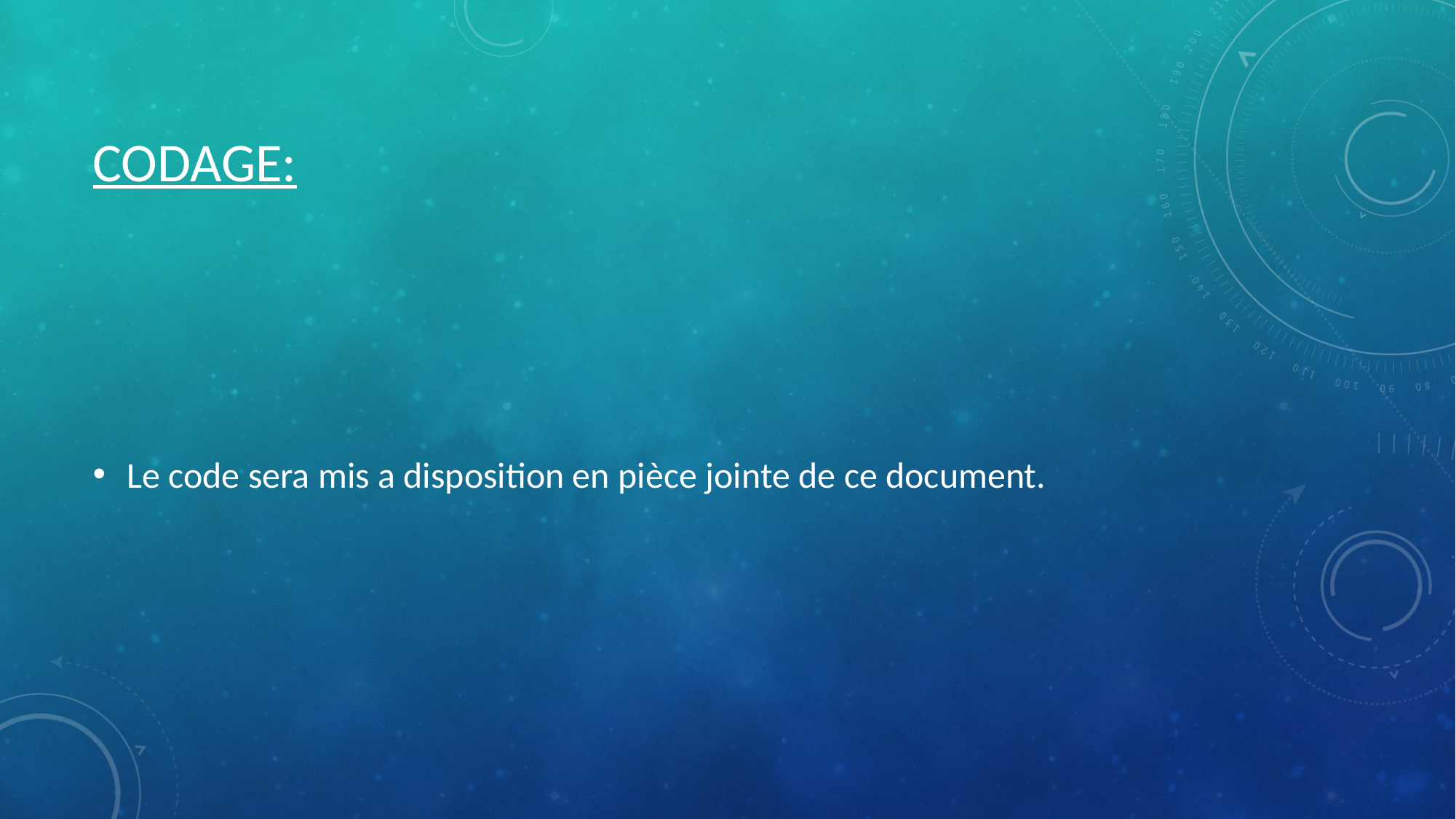

# Codage:
Le code sera mis a disposition en pièce jointe de ce document.